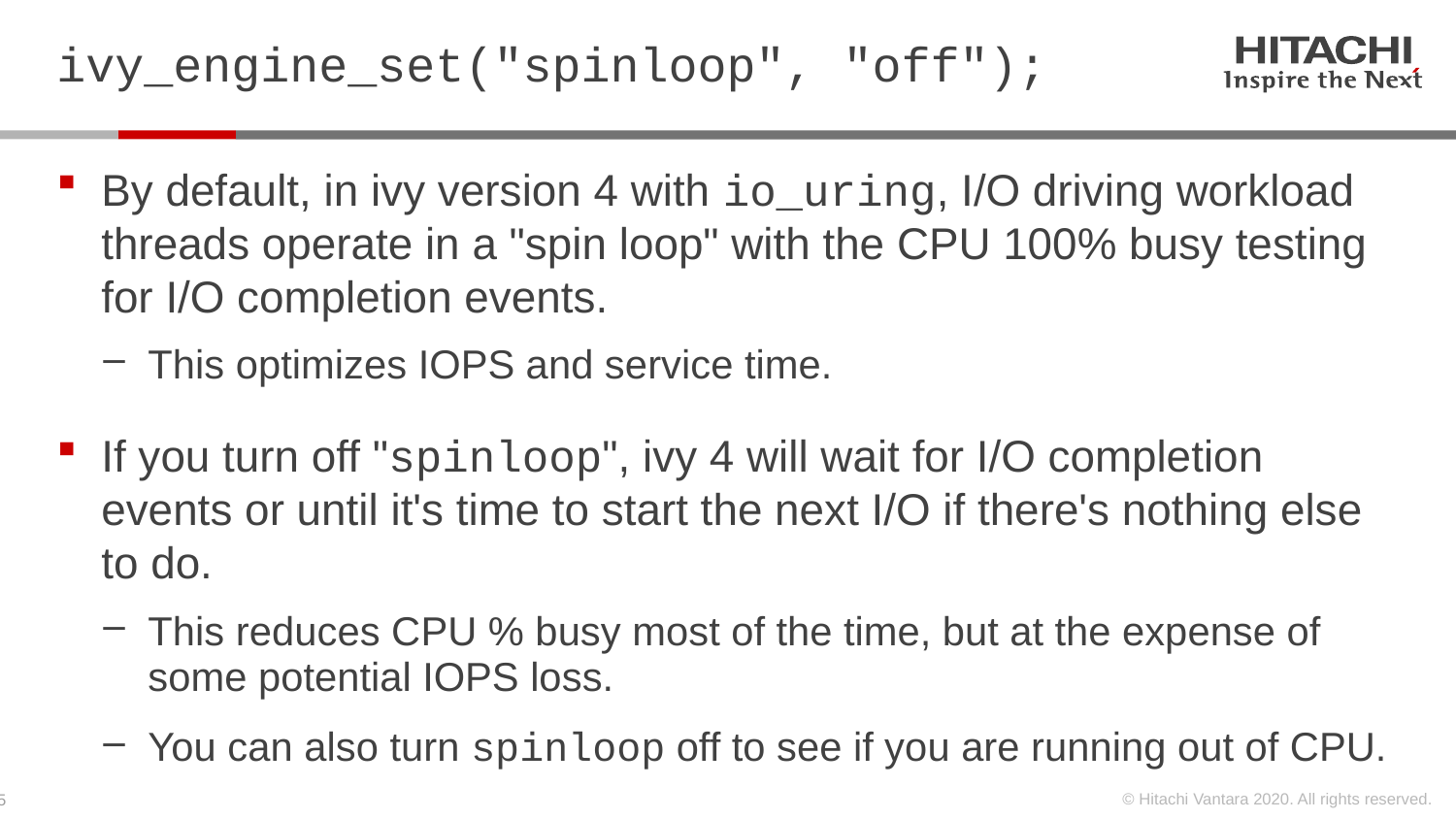

# ivy_engine_set("spinloop", "off");
By default, in ivy version 4 with io_uring, I/O driving workload threads operate in a "spin loop" with the CPU 100% busy testing for I/O completion events.
This optimizes IOPS and service time.
If you turn off "spinloop", ivy 4 will wait for I/O completion events or until it's time to start the next I/O if there's nothing else to do.
This reduces CPU % busy most of the time, but at the expense of some potential IOPS loss.
You can also turn spinloop off to see if you are running out of CPU.